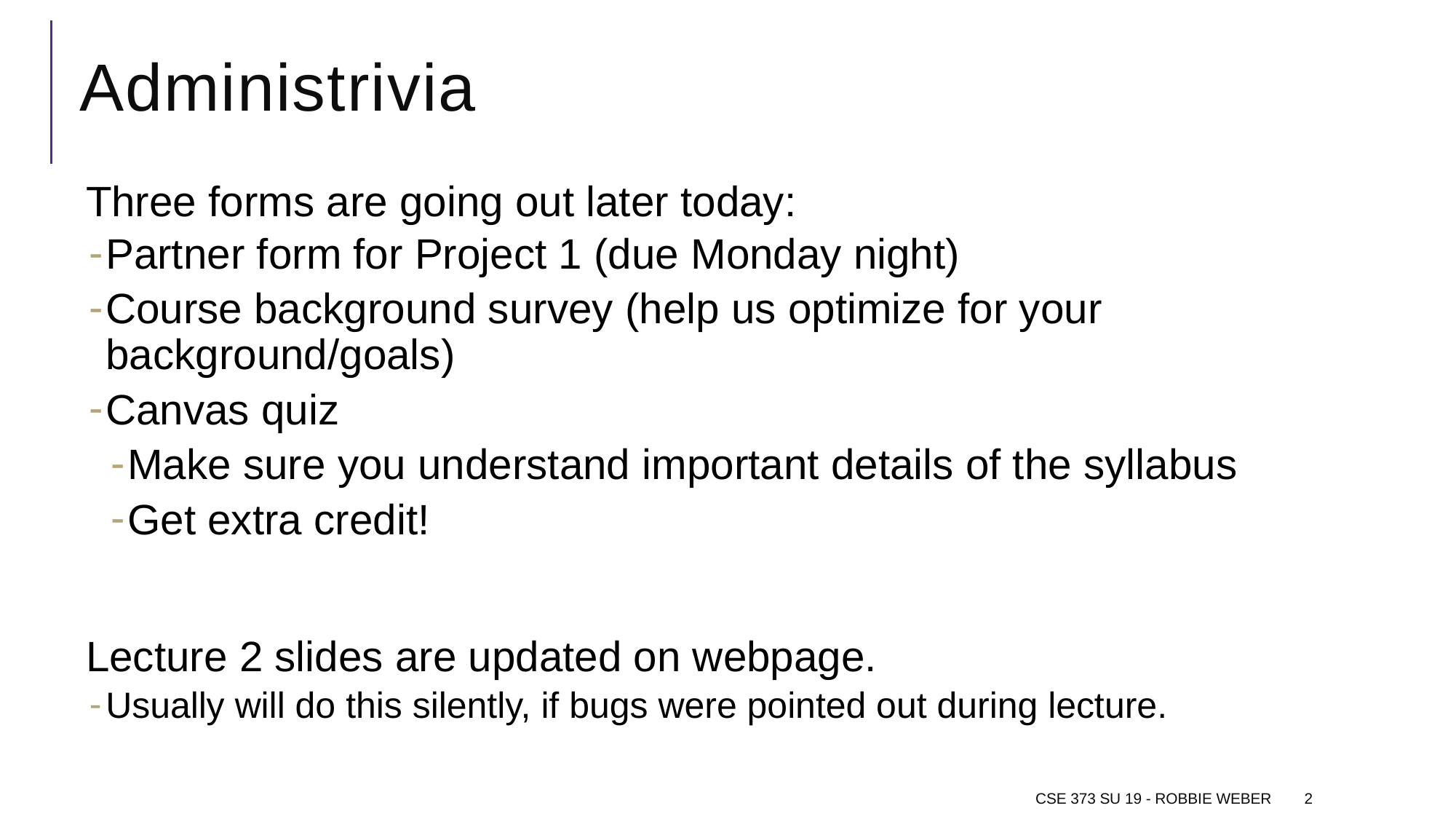

# Administrivia
Three forms are going out later today:
Partner form for Project 1 (due Monday night)
Course background survey (help us optimize for your background/goals)
Canvas quiz
Make sure you understand important details of the syllabus
Get extra credit!

Lecture 2 slides are updated on webpage.
Usually will do this silently, if bugs were pointed out during lecture.

CSE 373 Su 19 - Robbie Weber
2